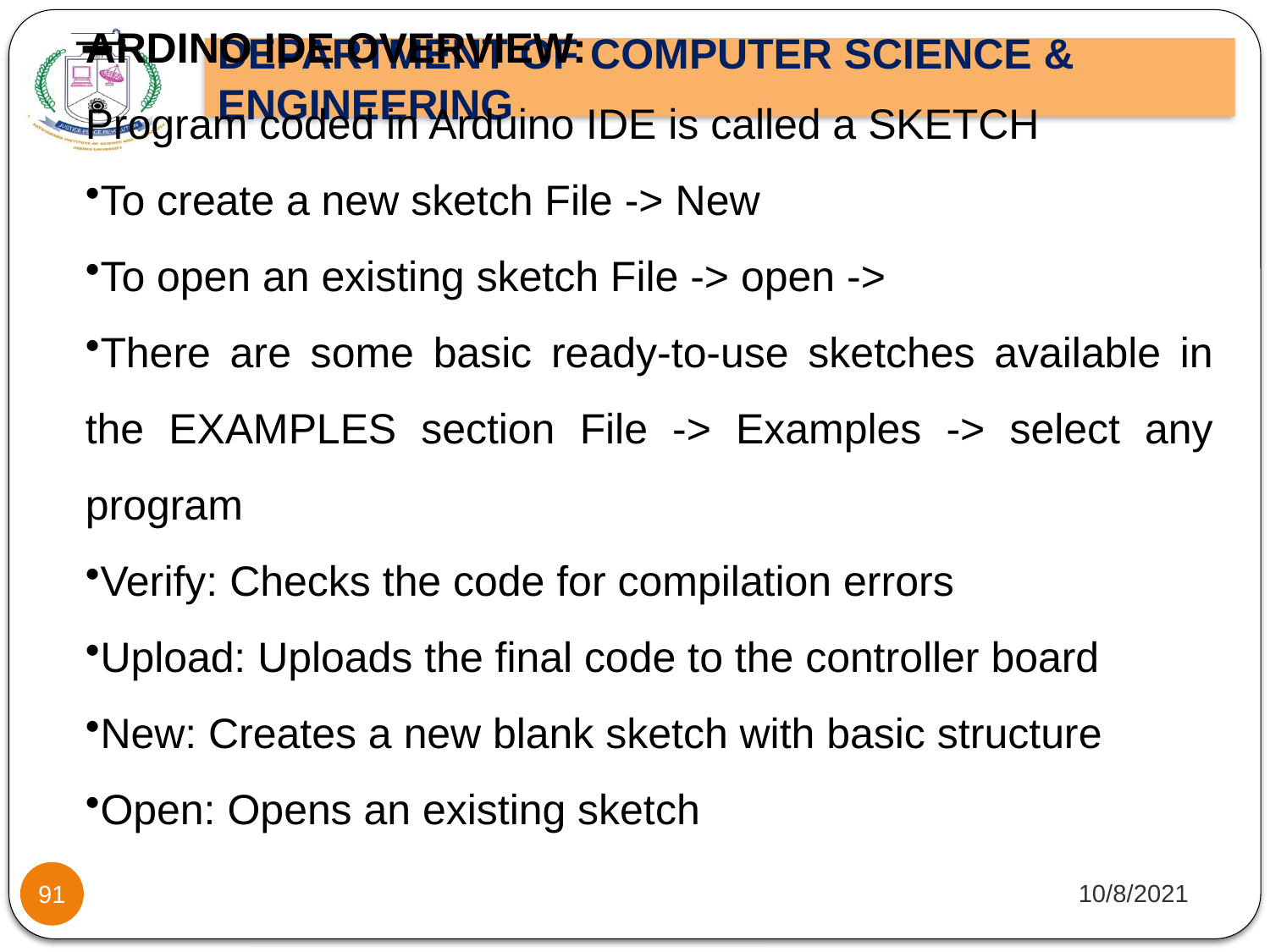

ARDINO IDE OVERVIEW:
Program coded in Arduino IDE is called a SKETCH
To create a new sketch File -> New
To open an existing sketch File -> open ->
There are some basic ready-to-use sketches available in the EXAMPLES section File -> Examples -> select any program
Verify: Checks the code for compilation errors
Upload: Uploads the final code to the controller board
New: Creates a new blank sketch with basic structure
Open: Opens an existing sketch

10/8/2021
91